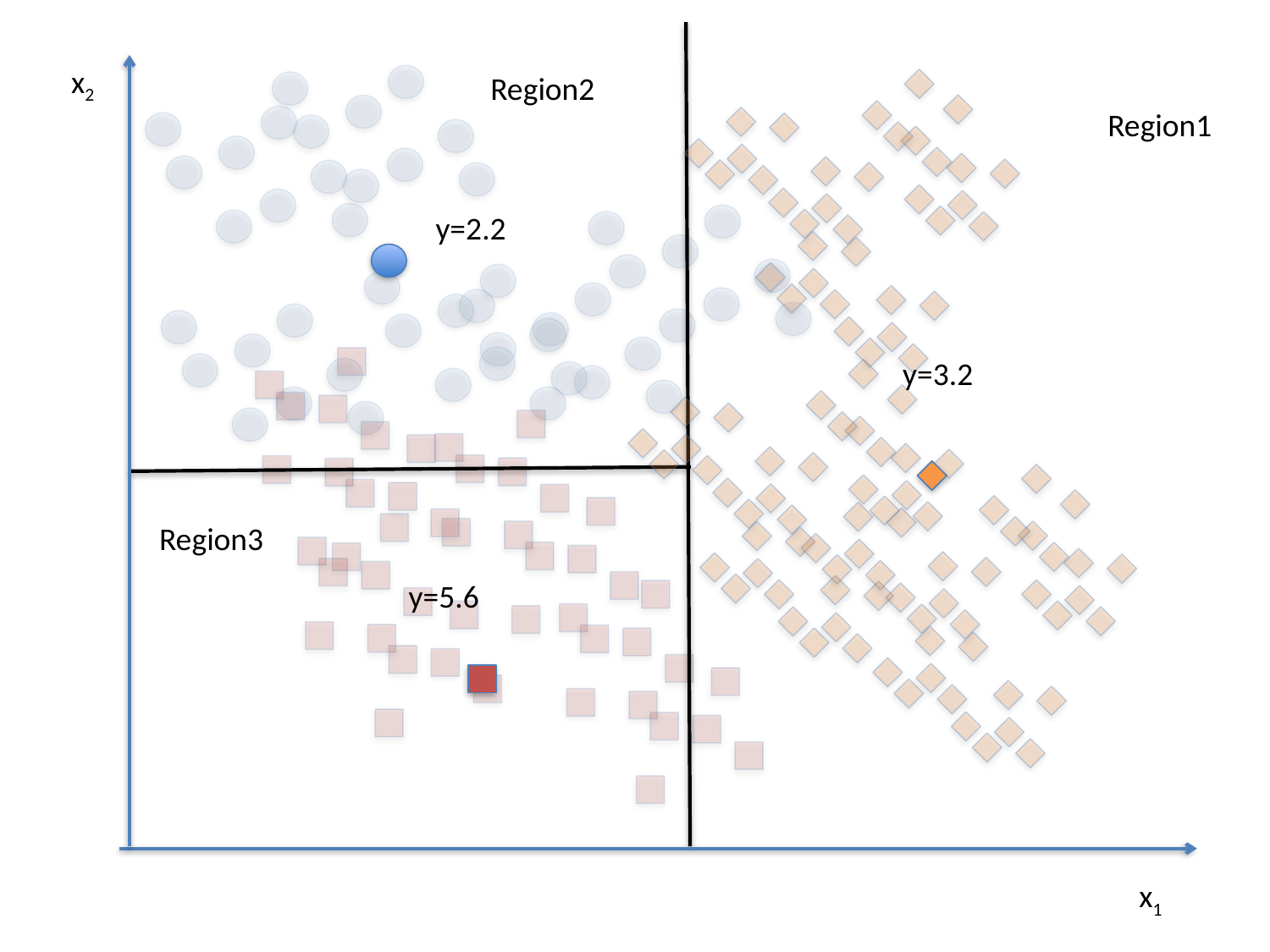

x2
Region2
Region1
Region3

y=2.2
y=3.2
y=5.6

x1